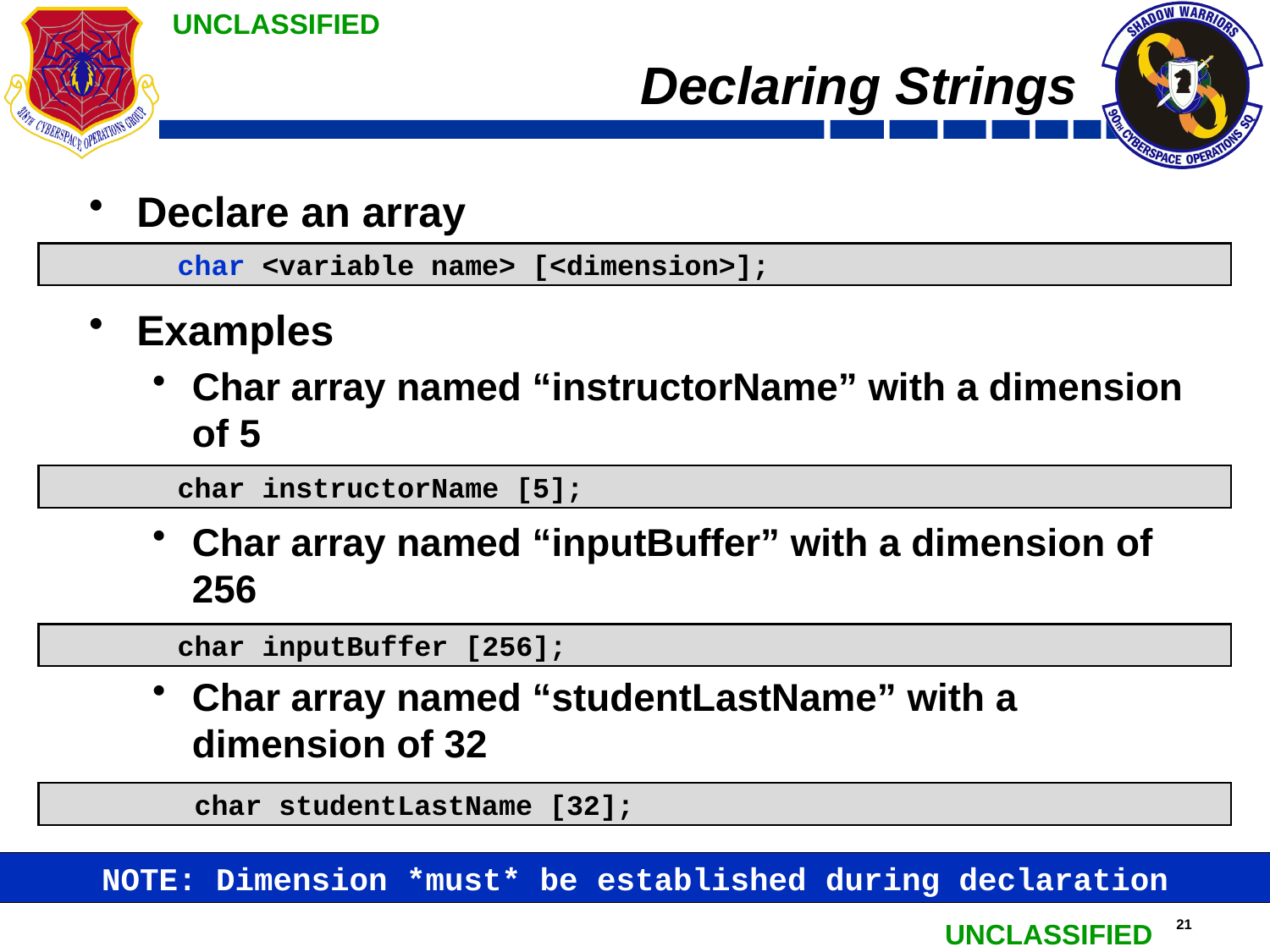

# Declaring Strings
Declare an array

Examples
Char array named “instructorName” with a dimension of 5

Char array named “inputBuffer” with a dimension of 256

Char array named “studentLastName” with a dimension of 32
	<data type> <variable name> [<dimension>];
	char <variable name> [<dimension>];
	char instructorName [5];
	char inputBuffer [256];
	 char studentLastName [32];
NOTE: Dimension *must* be established during declaration